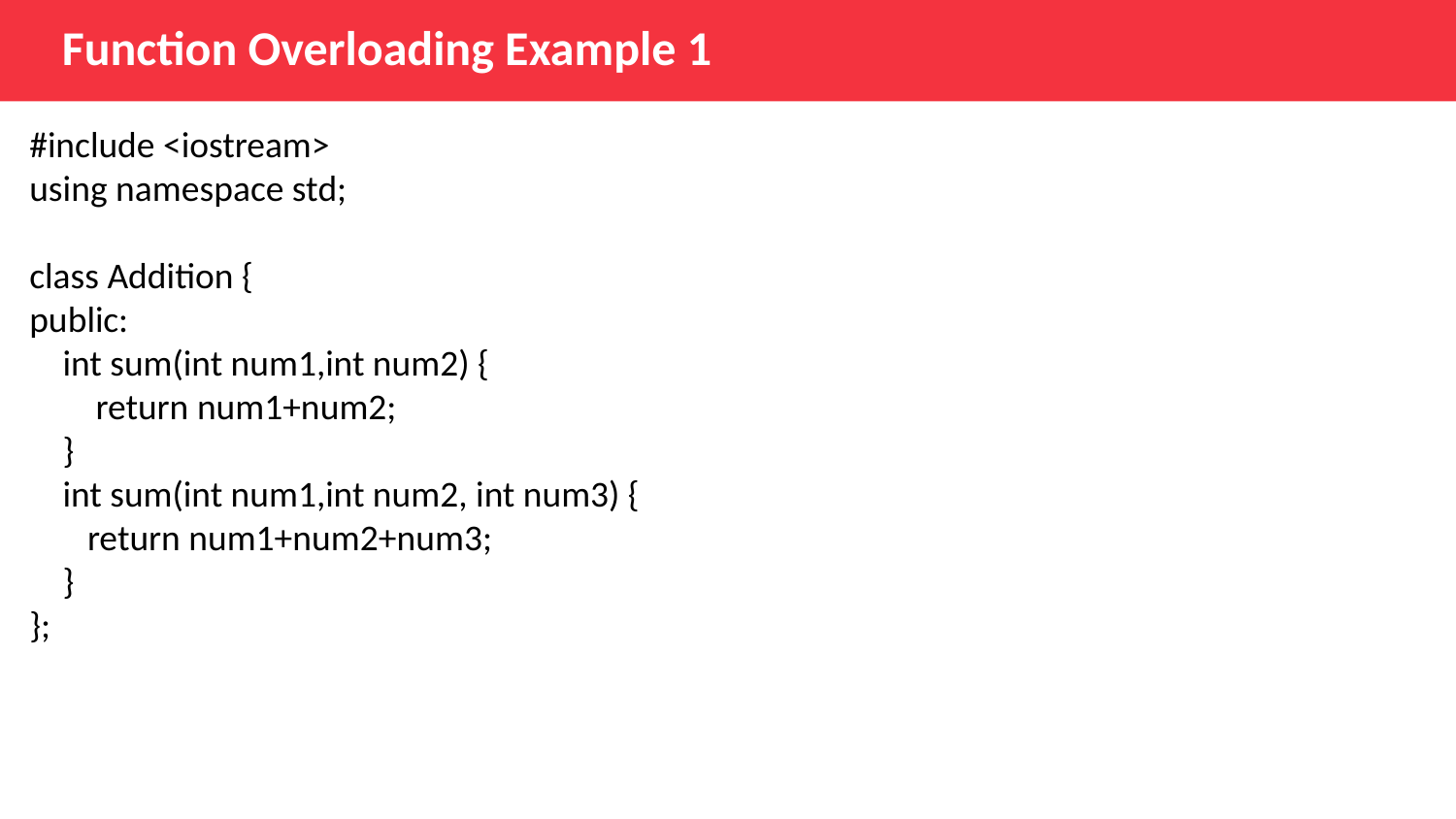

Function Overloading Example 1
#include <iostream>
using namespace std;

class Addition {
public:
    int sum(int num1,int num2) {
        return num1+num2;
    }
    int sum(int num1,int num2, int num3) {
       return num1+num2+num3;
    }
};